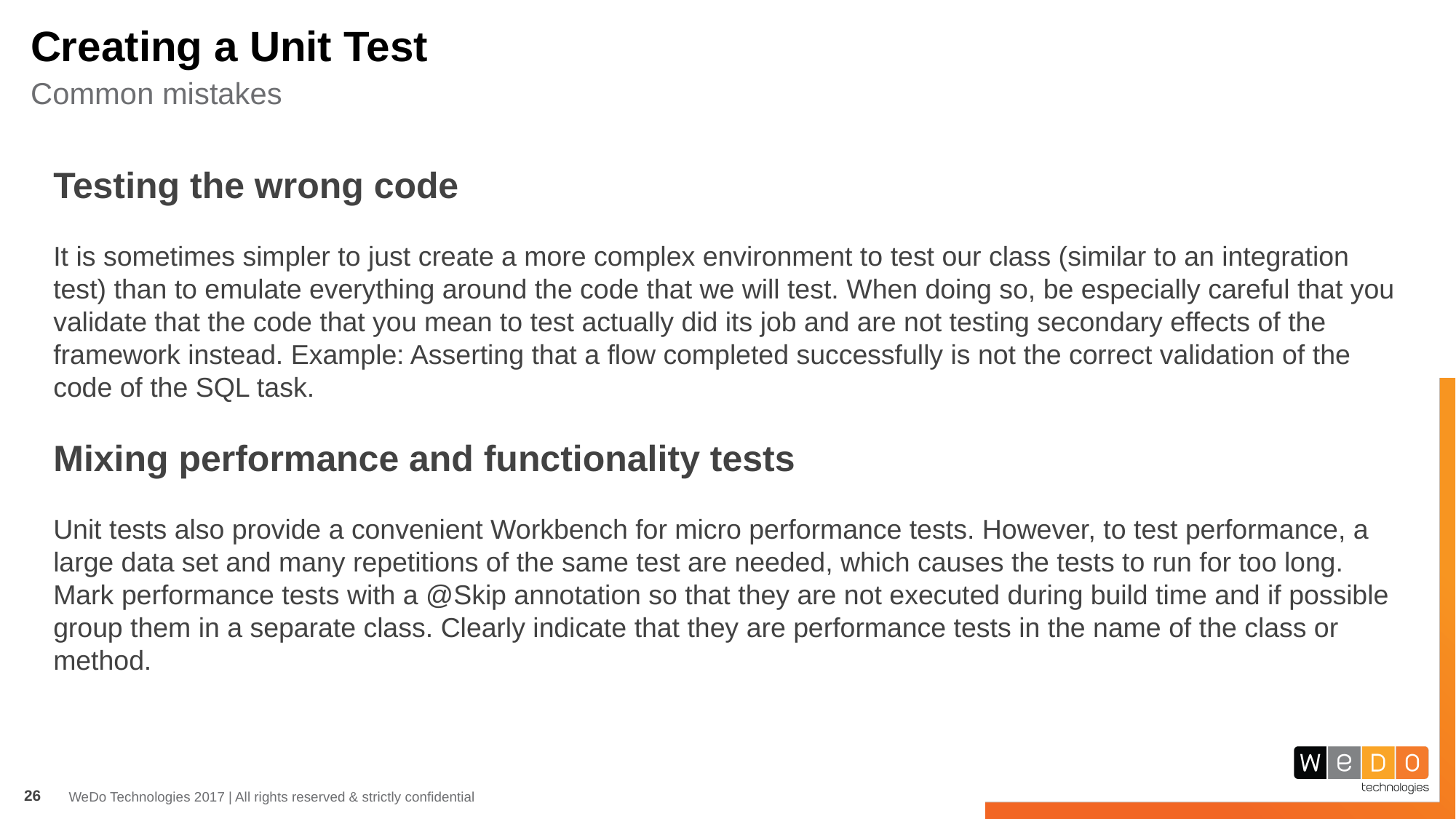

# Creating a Unit Test
Common mistakes
Testing the wrong code

It is sometimes simpler to just create a more complex environment to test our class (similar to an integration test) than to emulate everything around the code that we will test. When doing so, be especially careful that you validate that the code that you mean to test actually did its job and are not testing secondary effects of the framework instead. Example: Asserting that a flow completed successfully is not the correct validation of the code of the SQL task.

Mixing performance and functionality tests

Unit tests also provide a convenient Workbench for micro performance tests. However, to test performance, a large data set and many repetitions of the same test are needed, which causes the tests to run for too long. Mark performance tests with a @Skip annotation so that they are not executed during build time and if possible group them in a separate class. Clearly indicate that they are performance tests in the name of the class or method.